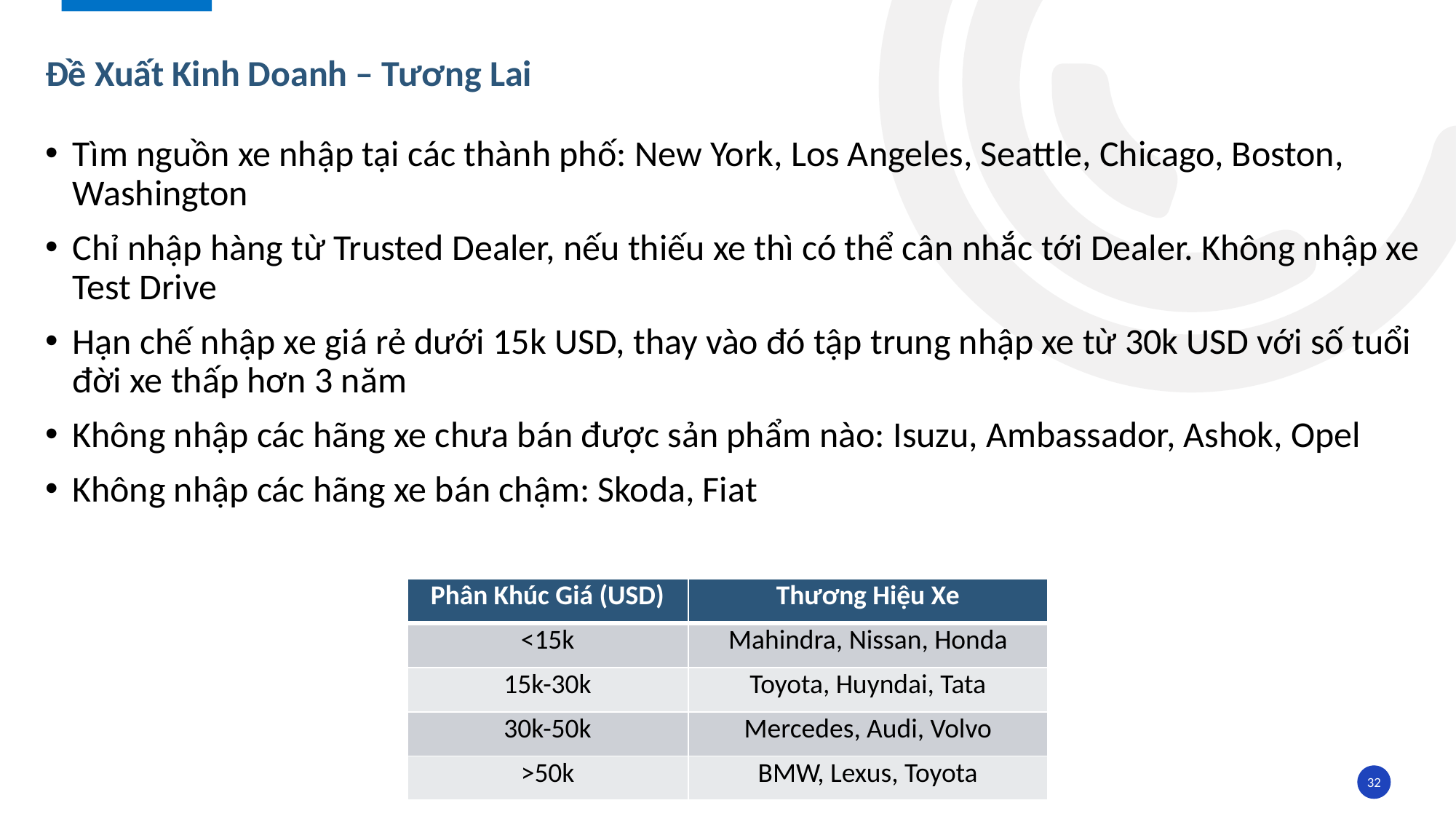

Đề Xuất Kinh Doanh – Tương Lai
Tìm nguồn xe nhập tại các thành phố: New York, Los Angeles, Seattle, Chicago, Boston, Washington
Chỉ nhập hàng từ Trusted Dealer, nếu thiếu xe thì có thể cân nhắc tới Dealer. Không nhập xe Test Drive
Hạn chế nhập xe giá rẻ dưới 15k USD, thay vào đó tập trung nhập xe từ 30k USD với số tuổi đời xe thấp hơn 3 năm
Không nhập các hãng xe chưa bán được sản phẩm nào: Isuzu, Ambassador, Ashok, Opel
Không nhập các hãng xe bán chậm: Skoda, Fiat

| Phân Khúc Giá (USD) | Thương Hiệu Xe |
| --- | --- |
| <15k | Mahindra, Nissan, Honda |
| 15k-30k | Toyota, Huyndai, Tata |
| 30k-50k | Mercedes, Audi, Volvo |
| >50k | BMW, Lexus, Toyota |
32